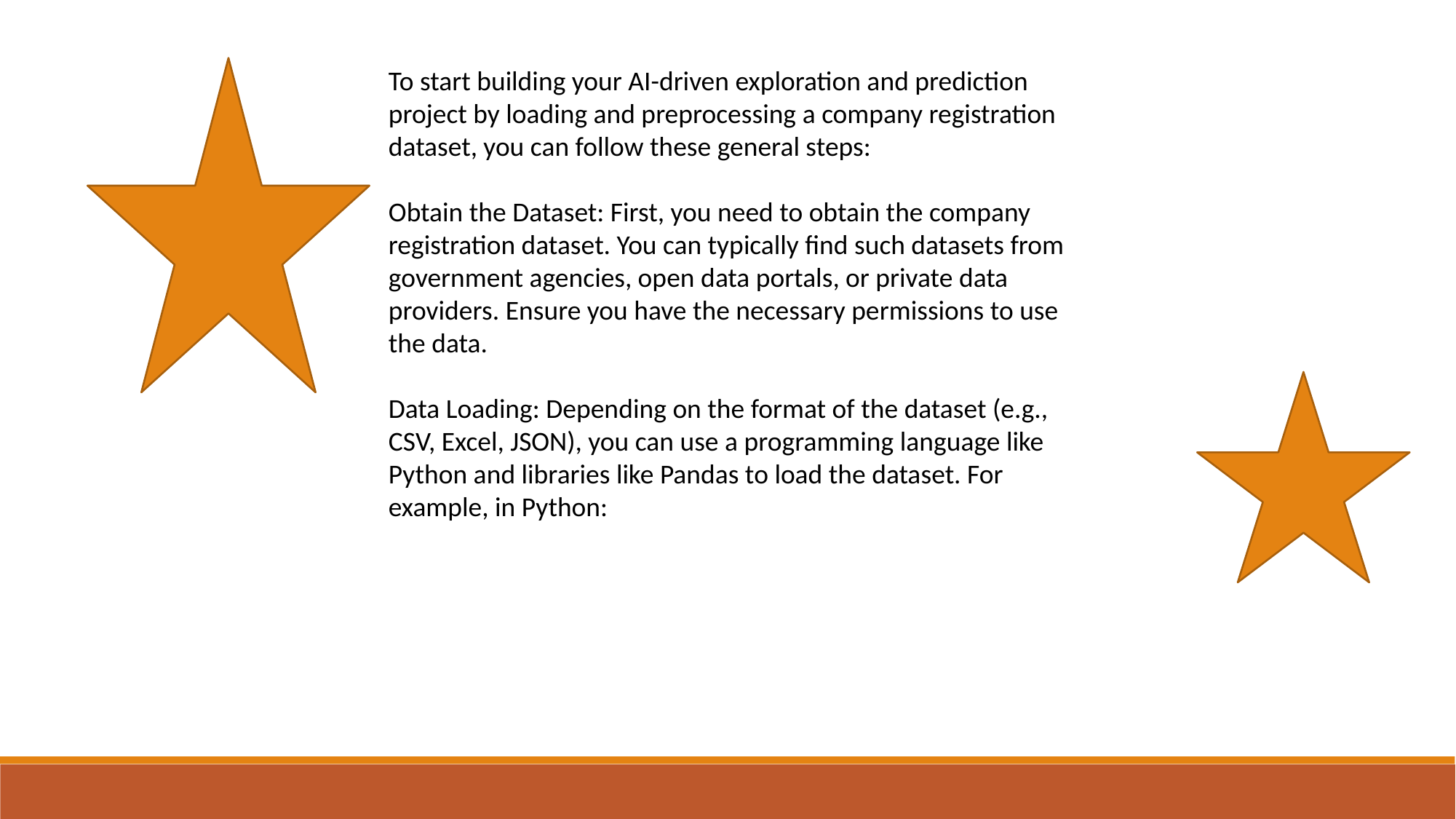

To start building your AI-driven exploration and prediction project by loading and preprocessing a company registration dataset, you can follow these general steps:

Obtain the Dataset: First, you need to obtain the company registration dataset. You can typically find such datasets from government agencies, open data portals, or private data providers. Ensure you have the necessary permissions to use the data.

Data Loading: Depending on the format of the dataset (e.g., CSV, Excel, JSON), you can use a programming language like Python and libraries like Pandas to load the dataset. For example, in Python: